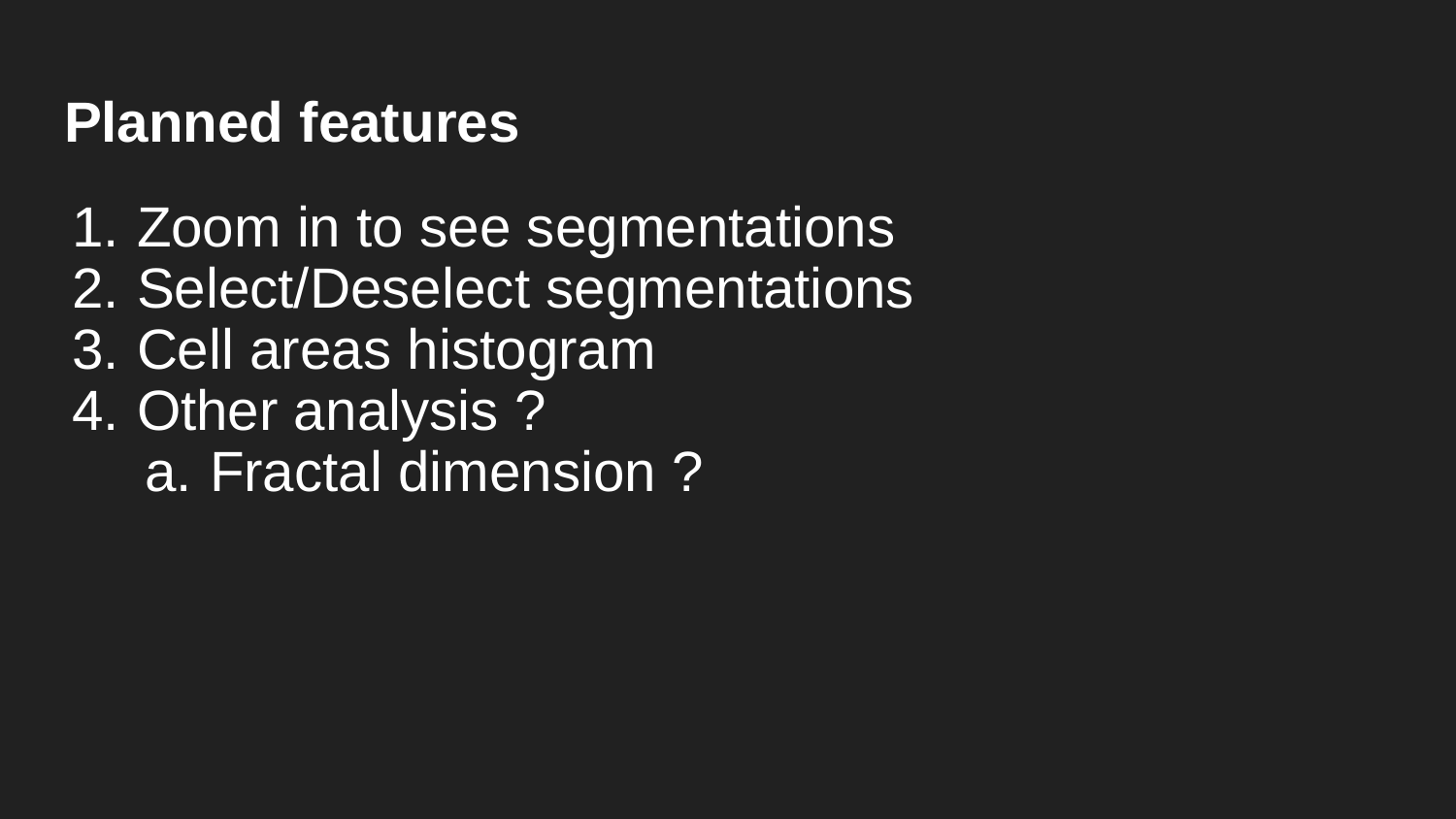

# Planned features
Zoom in to see segmentations
Select/Deselect segmentations
Cell areas histogram
Other analysis ?
Fractal dimension ?